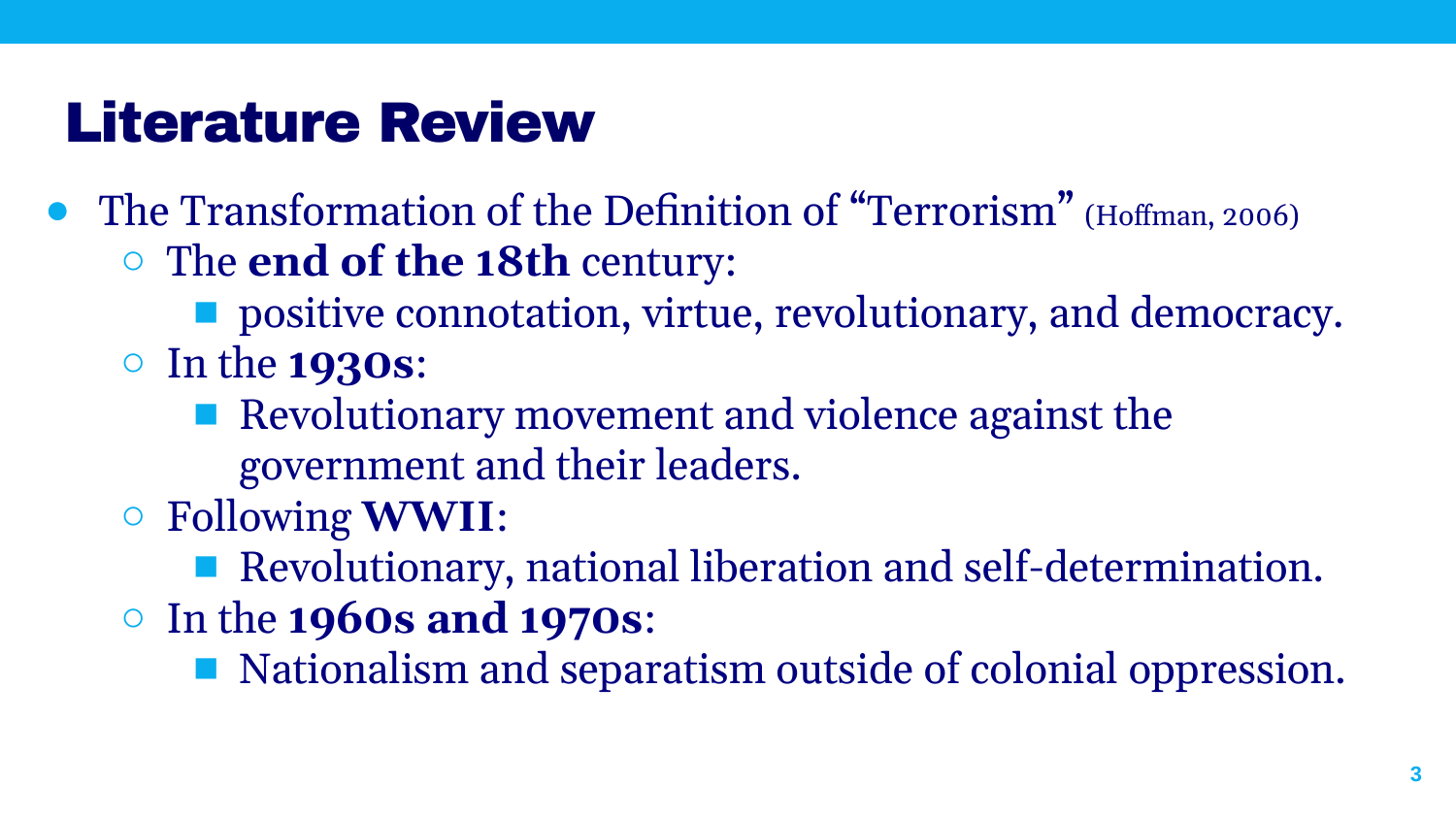

# Literature Review
The Transformation of the Definition of “Terrorism” (Hoffman, 2006)
The end of the 18th century:
positive connotation, virtue, revolutionary, and democracy.
In the 1930s:
Revolutionary movement and violence against the government and their leaders.
Following WWII:
Revolutionary, national liberation and self-determination.
In the 1960s and 1970s:
Nationalism and separatism outside of colonial oppression.
3